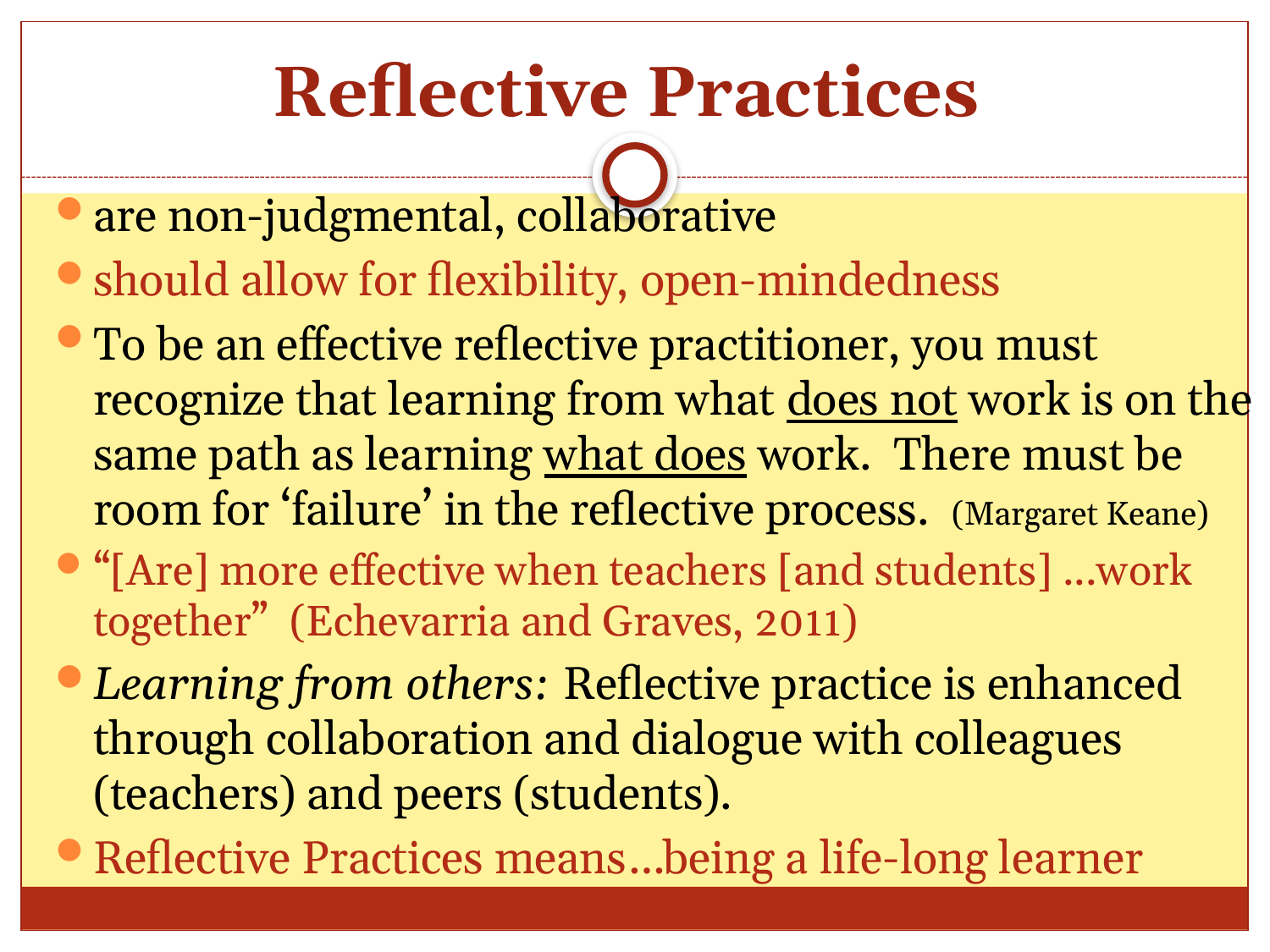

# Reflective Practices
are non-judgmental, collaborative
should allow for flexibility, open-mindedness
To be an effective reflective practitioner, you must recognize that learning from what does not work is on the same path as learning what does work.  There must be room for ‘failure’ in the reflective process.  (Margaret Keane)
“[Are] more effective when teachers [and students] ...work together”  (Echevarria and Graves, 2011)
Learning from others: Reflective practice is enhanced through collaboration and dialogue with colleagues (teachers) and peers (students).
Reflective Practices means…being a life-long learner